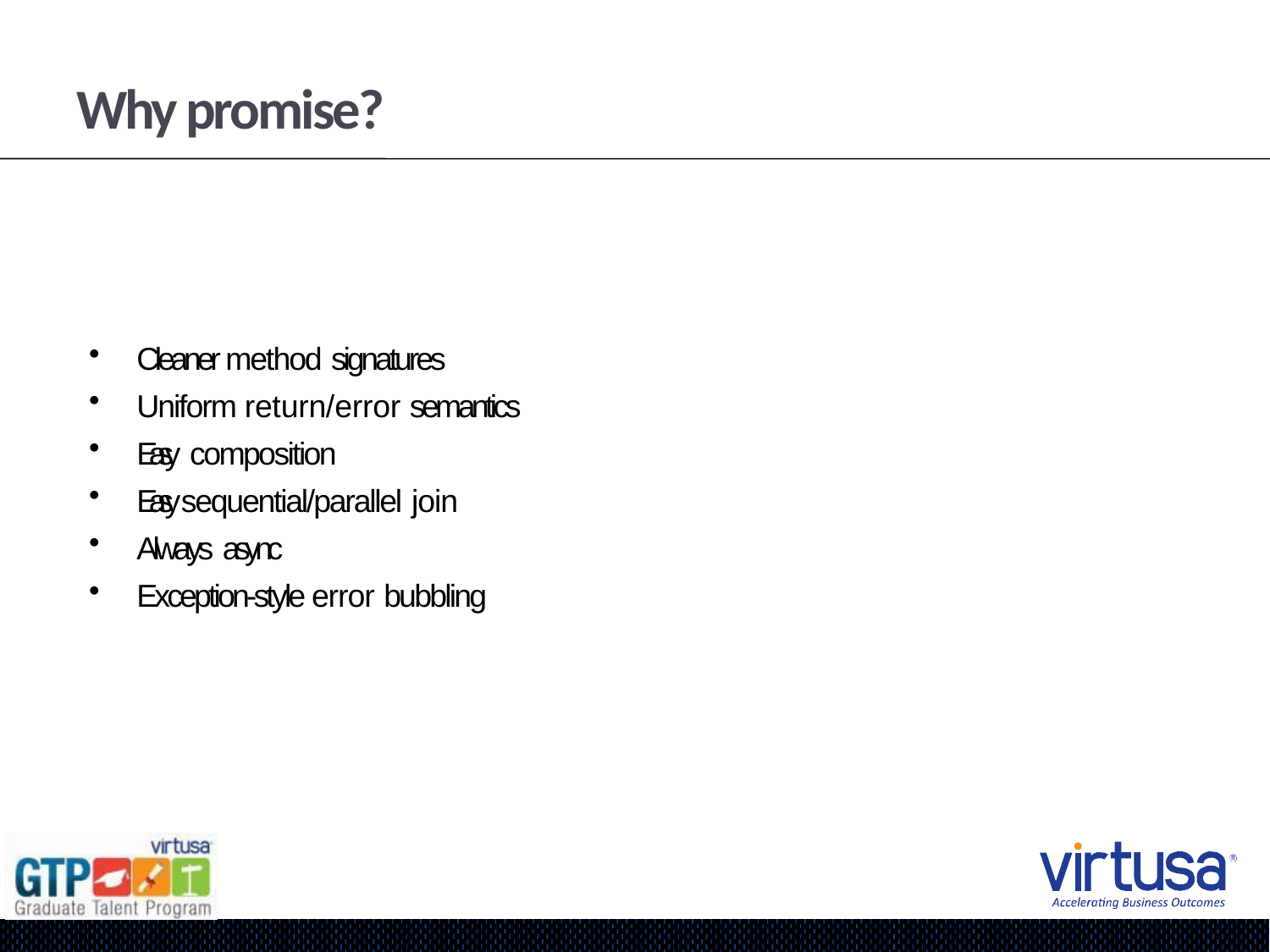

# Why promise?
Cleaner method signatures
Uniform return/error semantics
Easy composition
Easy sequential/parallel join
Always async
Exception-style error bubbling